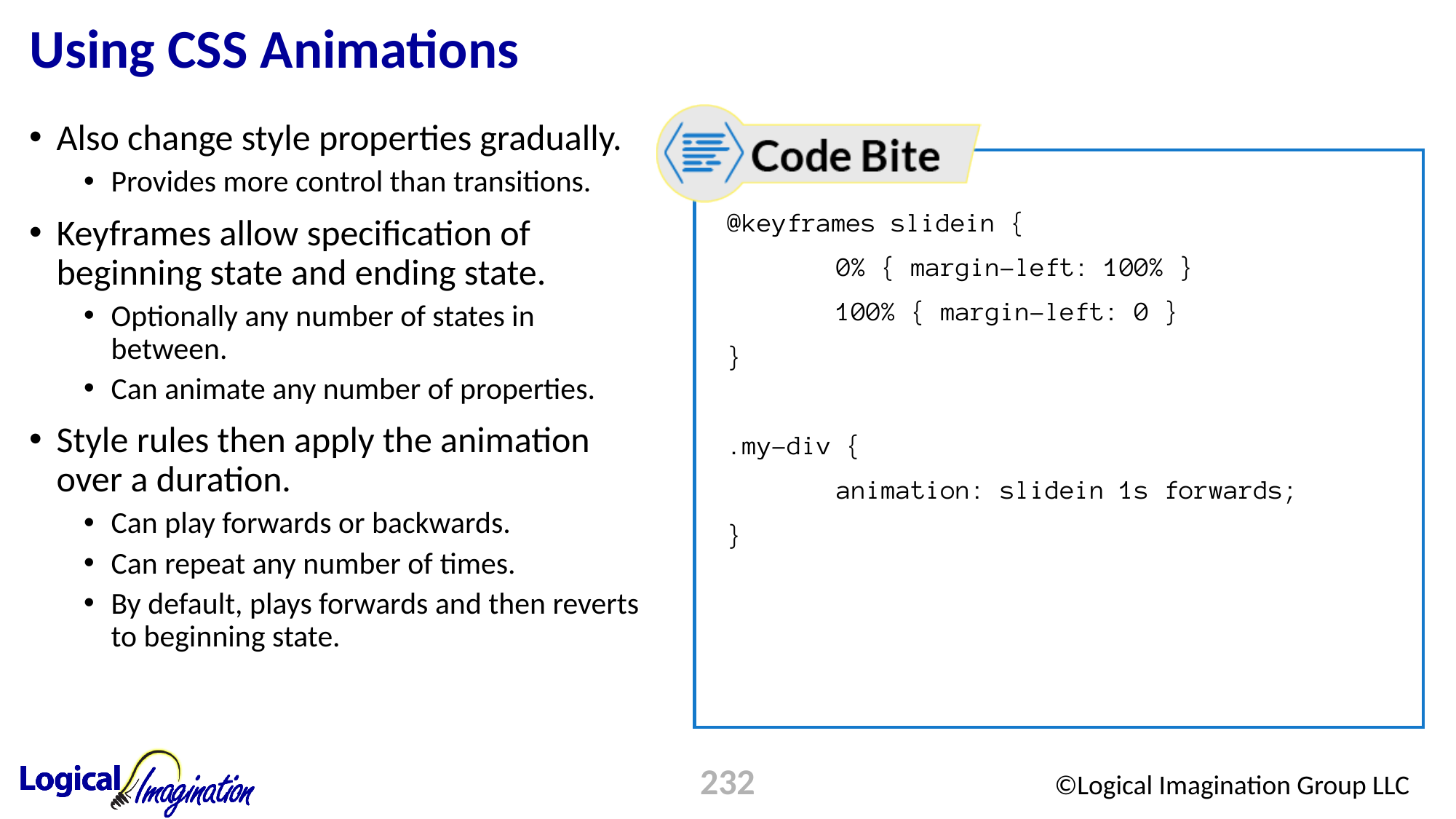

# Using CSS Animations
Also change style properties gradually.
Provides more control than transitions.
Keyframes allow specification of beginning state and ending state.
Optionally any number of states in between.
Can animate any number of properties.
Style rules then apply the animation over a duration.
Can play forwards or backwards.
Can repeat any number of times.
By default, plays forwards and then reverts to beginning state.
@keyframes slidein {
	0% { margin-left: 100% }
	100% { margin-left: 0 }
}

.my-div {
	animation: slidein 1s forwards;
}
232